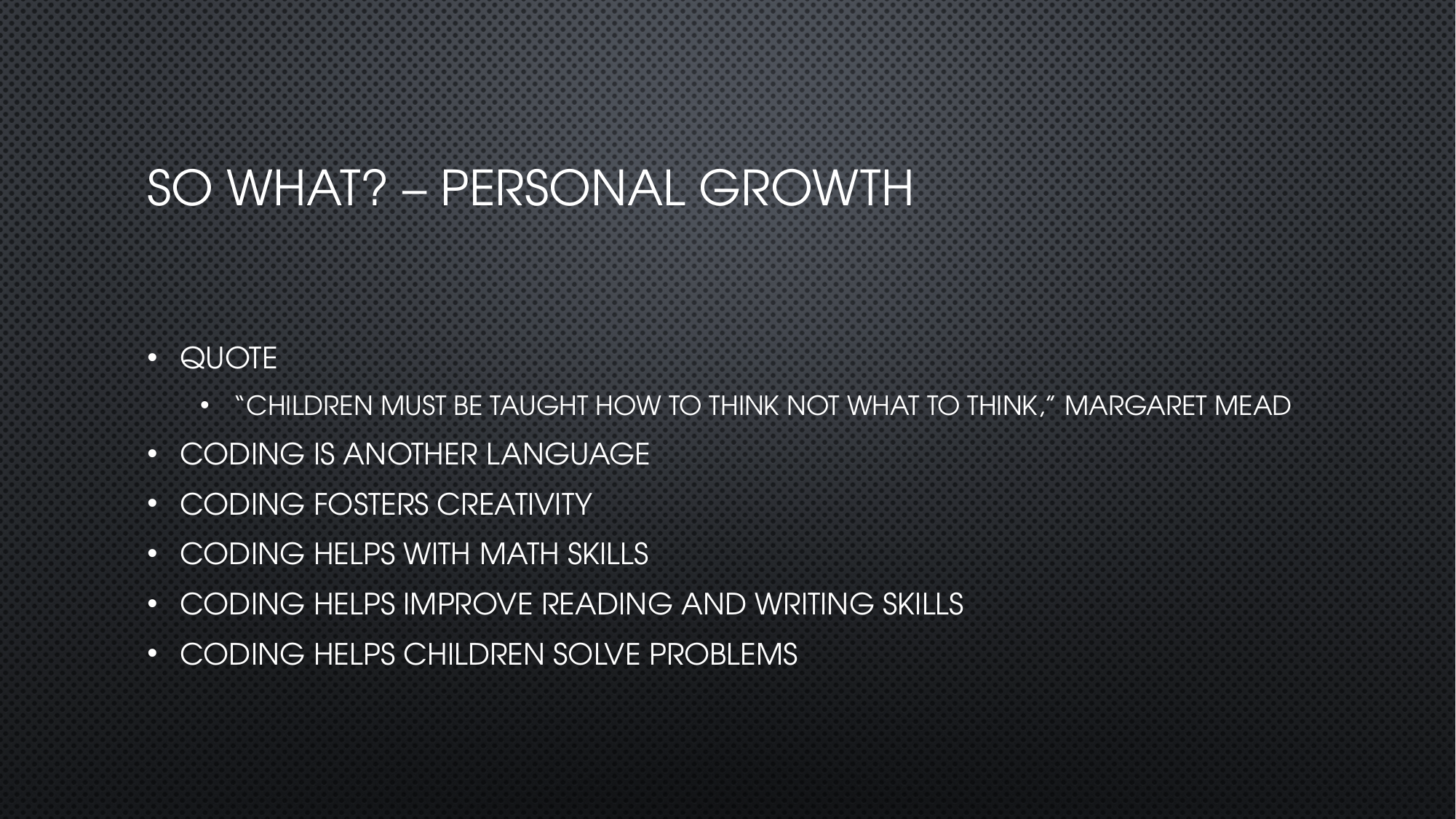

# So what? – Personal growth
Quote
“Children must be taught how to think not what to think,” Margaret Mead
Coding is another language
Coding fosters creativity
Coding helps with math skills
Coding helps improve reading and writing skills
Coding helps children solve problems